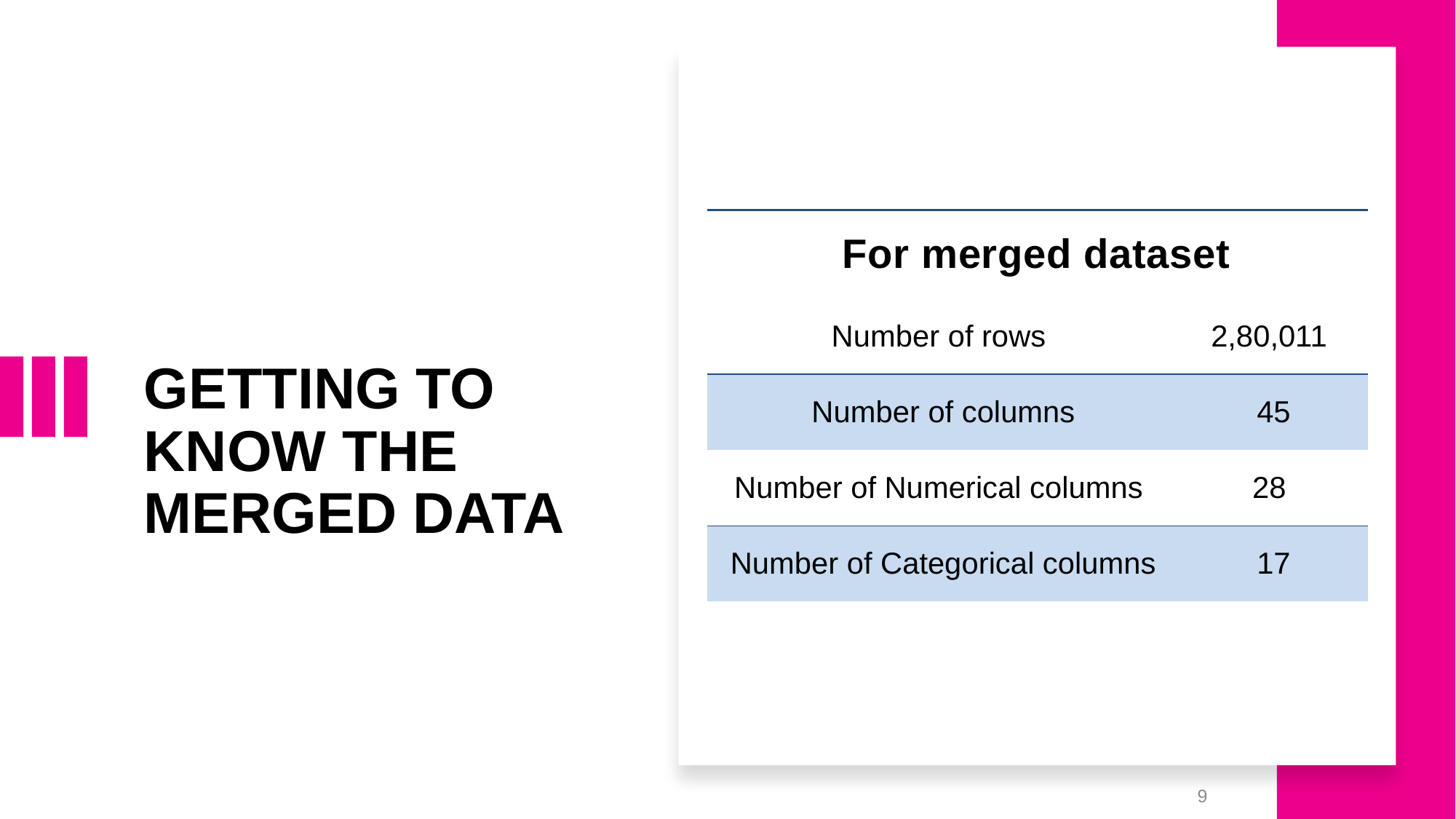

| For merged dataset |  |
| --- | --- |
| Number of rows | 2,80,011 |
| Number of columns | 45 |
| Number of Numerical columns | 28 |
| Number of Categorical columns | 17 |
# Getting to know the Merged data

9